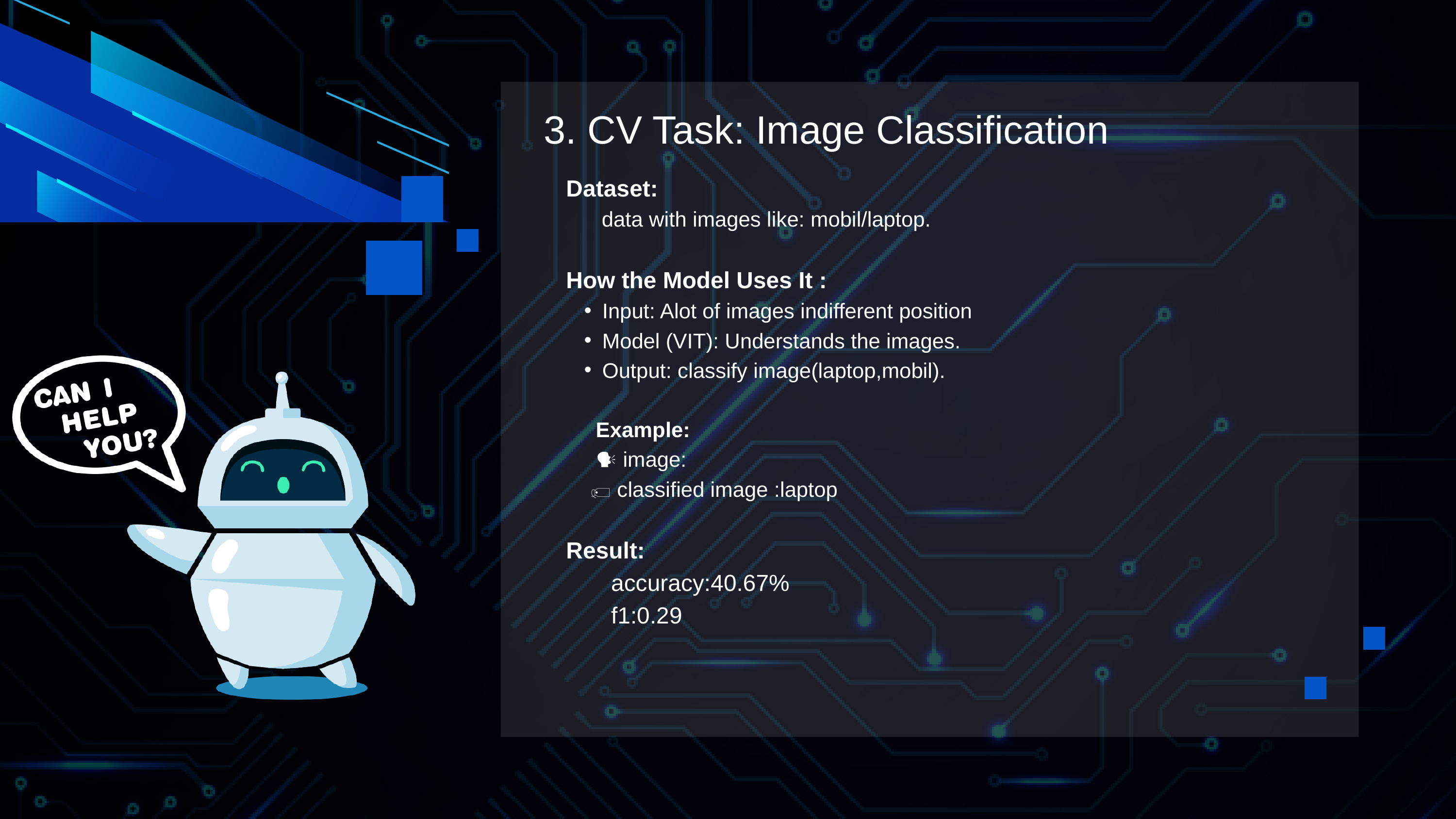

3. CV Task: Image Classification
Dataset:
      data with images like: mobil/laptop.

How the Model Uses It :
Input: Alot of images indifferent position
Model (VIT): Understands the images.
Output: classify image(laptop,mobil).

     Example:
     🗣️ image:
    🏷️ classified image :laptop

Result:
       accuracy:40.67%
       f1:0.29